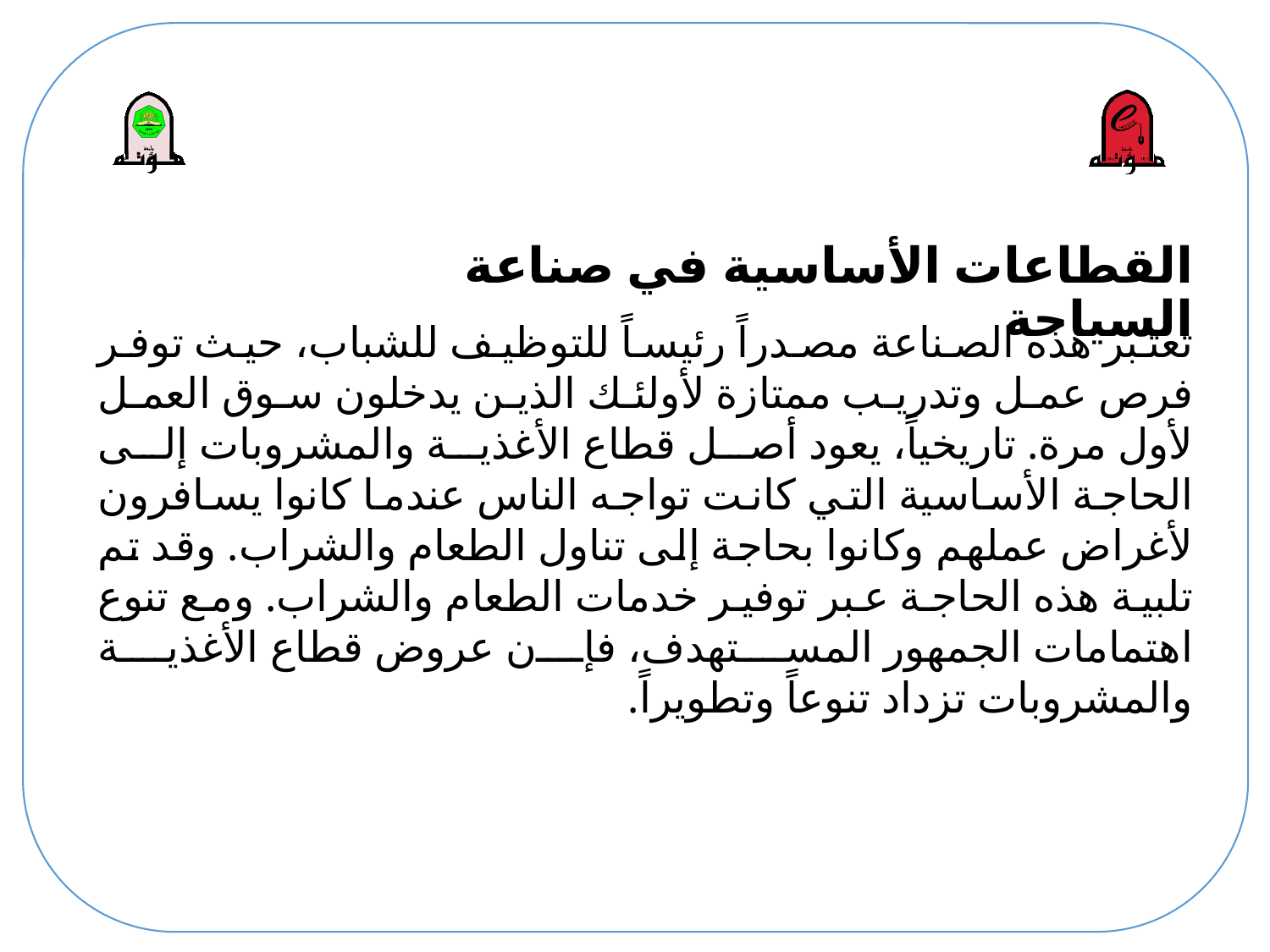

# القطاعات الأساسية في صناعة السياحة
تعتبر هذه الصناعة مصدراً رئيساً للتوظيف للشباب، حيث توفر فرص عمل وتدريب ممتازة لأولئك الذين يدخلون سوق العمل لأول مرة. تاريخياً، يعود أصل قطاع الأغذية والمشروبات إلى الحاجة الأساسية التي كانت تواجه الناس عندما كانوا يسافرون لأغراض عملهم وكانوا بحاجة إلى تناول الطعام والشراب. وقد تم تلبية هذه الحاجة عبر توفير خدمات الطعام والشراب. ومع تنوع اهتمامات الجمهور المستهدف، فإن عروض قطاع الأغذية والمشروبات تزداد تنوعاً وتطويراً.